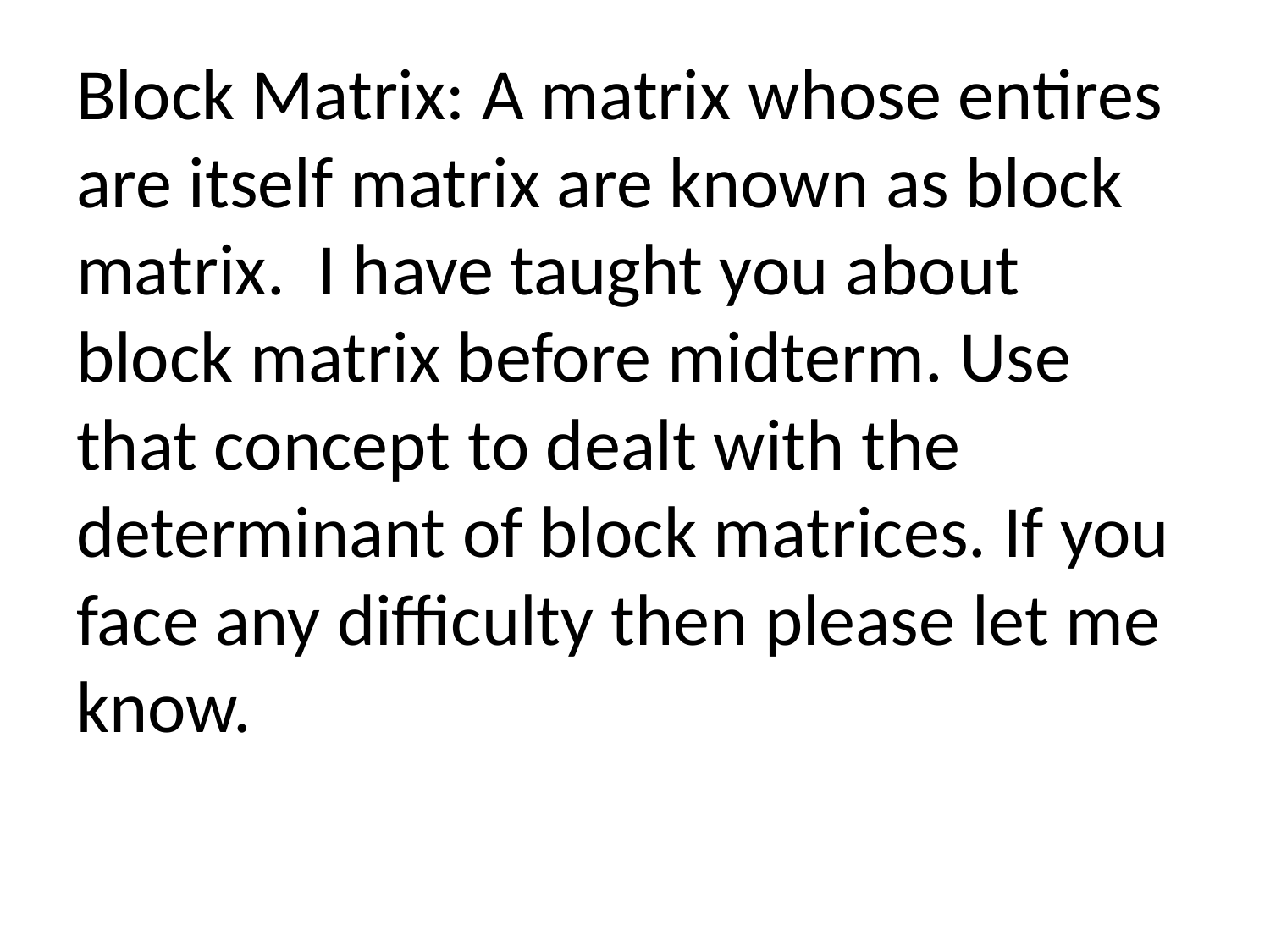

# Block Matrix: A matrix whose entires are itself matrix are known as block matrix.  I have taught you about block matrix before midterm. Use that concept to dealt with the determinant of block matrices. If you face any difficulty then please let me know.